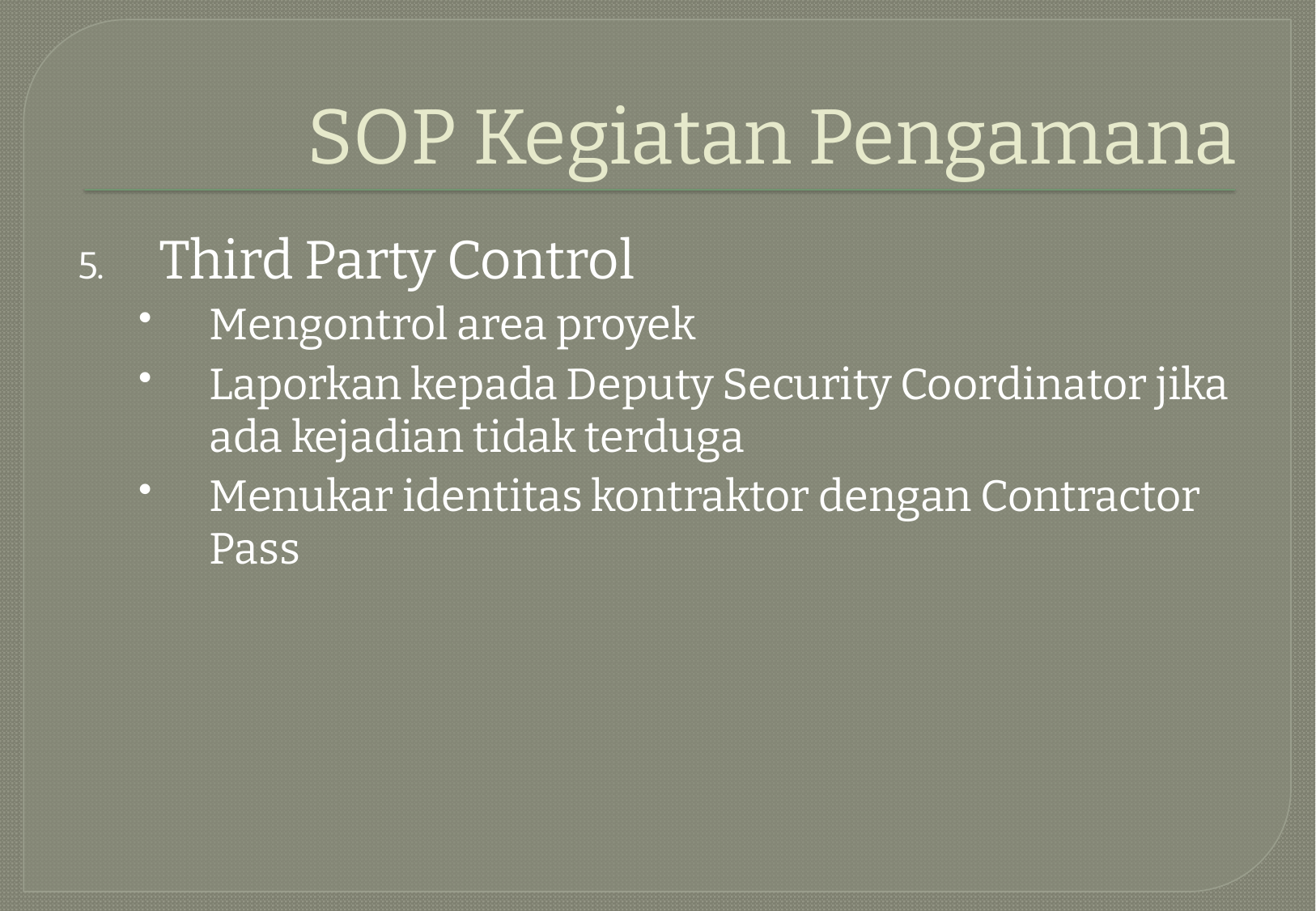

# SOP Kegiatan Pengamana
Third Party Control
Mengontrol area proyek
Laporkan kepada Deputy Security Coordinator jika ada kejadian tidak terduga
Menukar identitas kontraktor dengan Contractor Pass